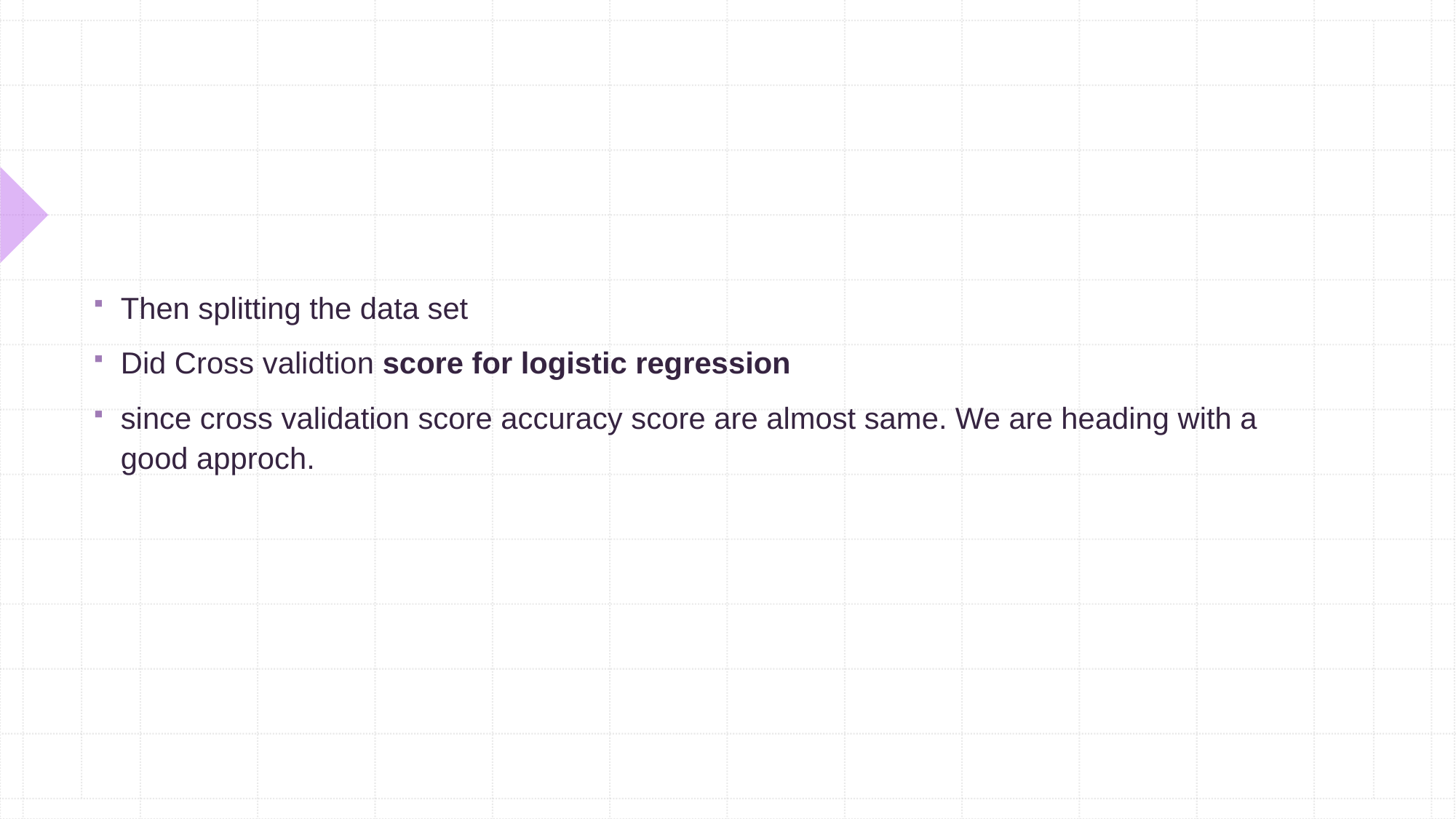

#
Then splitting the data set
Did Cross validtion score for logistic regression
since cross validation score accuracy score are almost same. We are heading with a good approch.